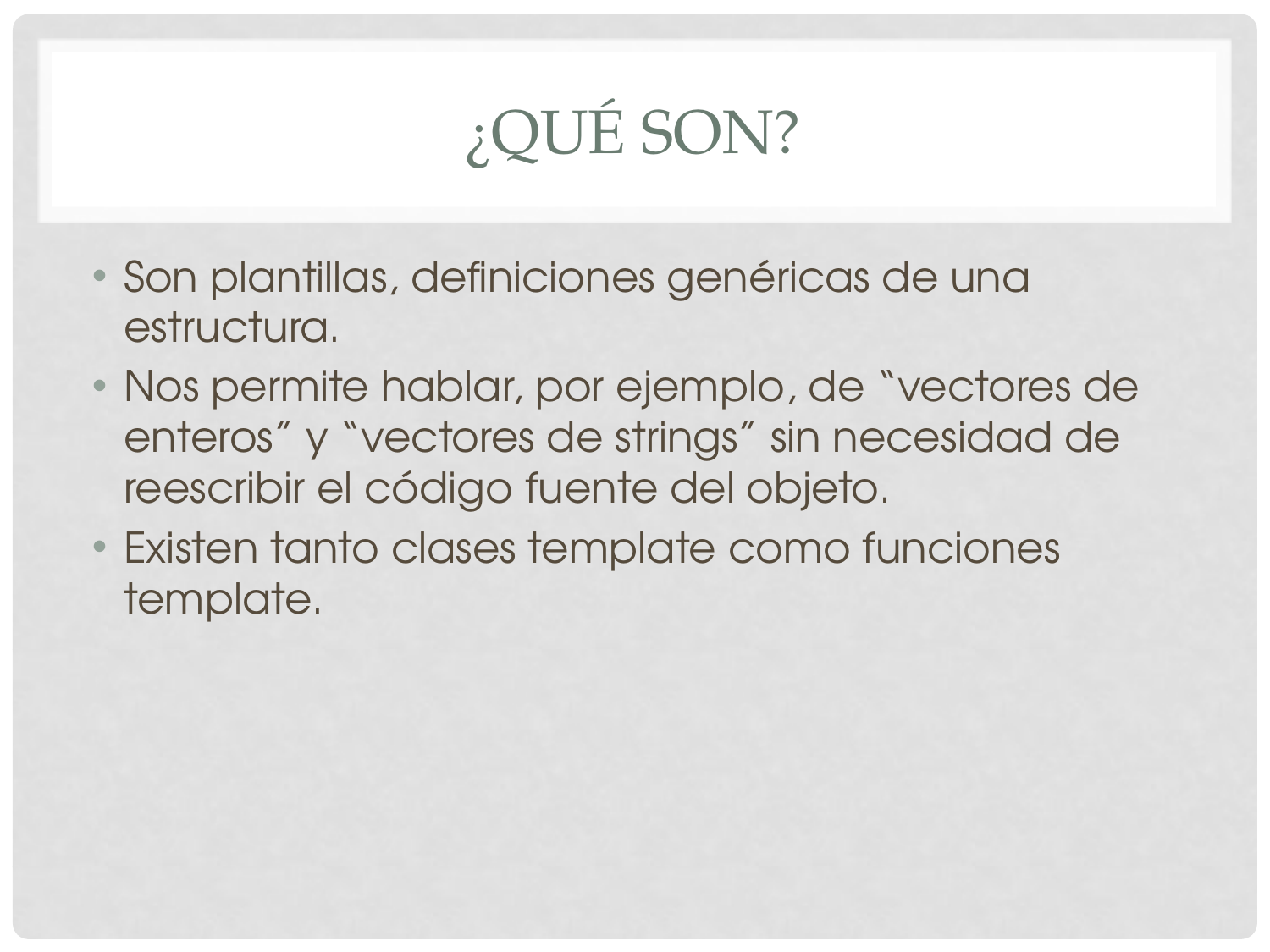

# ¿Qué son?
Son plantillas, definiciones genéricas de una estructura.
Nos permite hablar, por ejemplo, de “vectores de enteros” y “vectores de strings” sin necesidad de reescribir el código fuente del objeto.
Existen tanto clases template como funciones template.